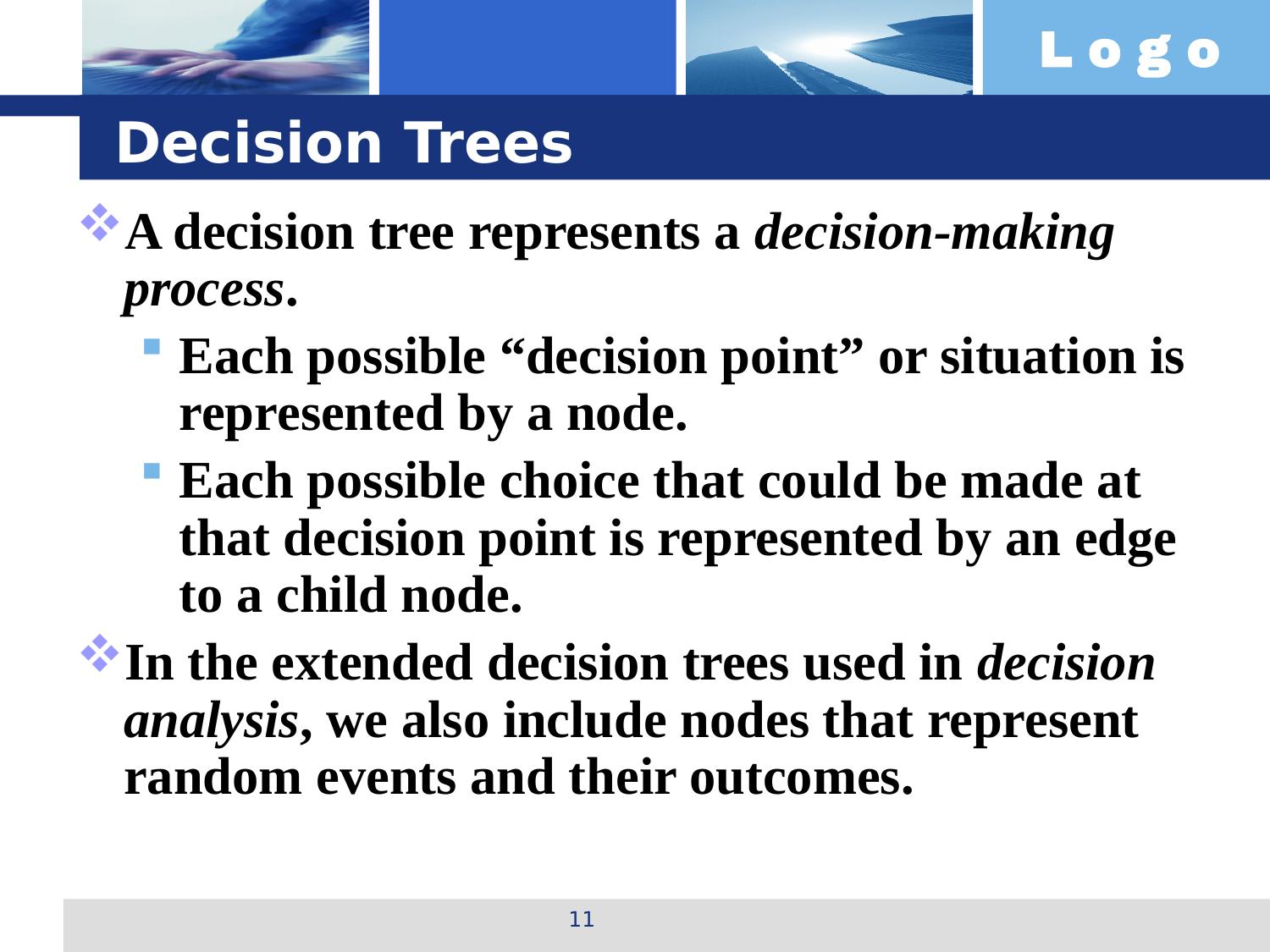

# Decision Trees
A decision tree represents a decision-making process.
Each possible “decision point” or situation is represented by a node.
Each possible choice that could be made at that decision point is represented by an edge to a child node.
In the extended decision trees used in decision analysis, we also include nodes that represent random events and their outcomes.
11